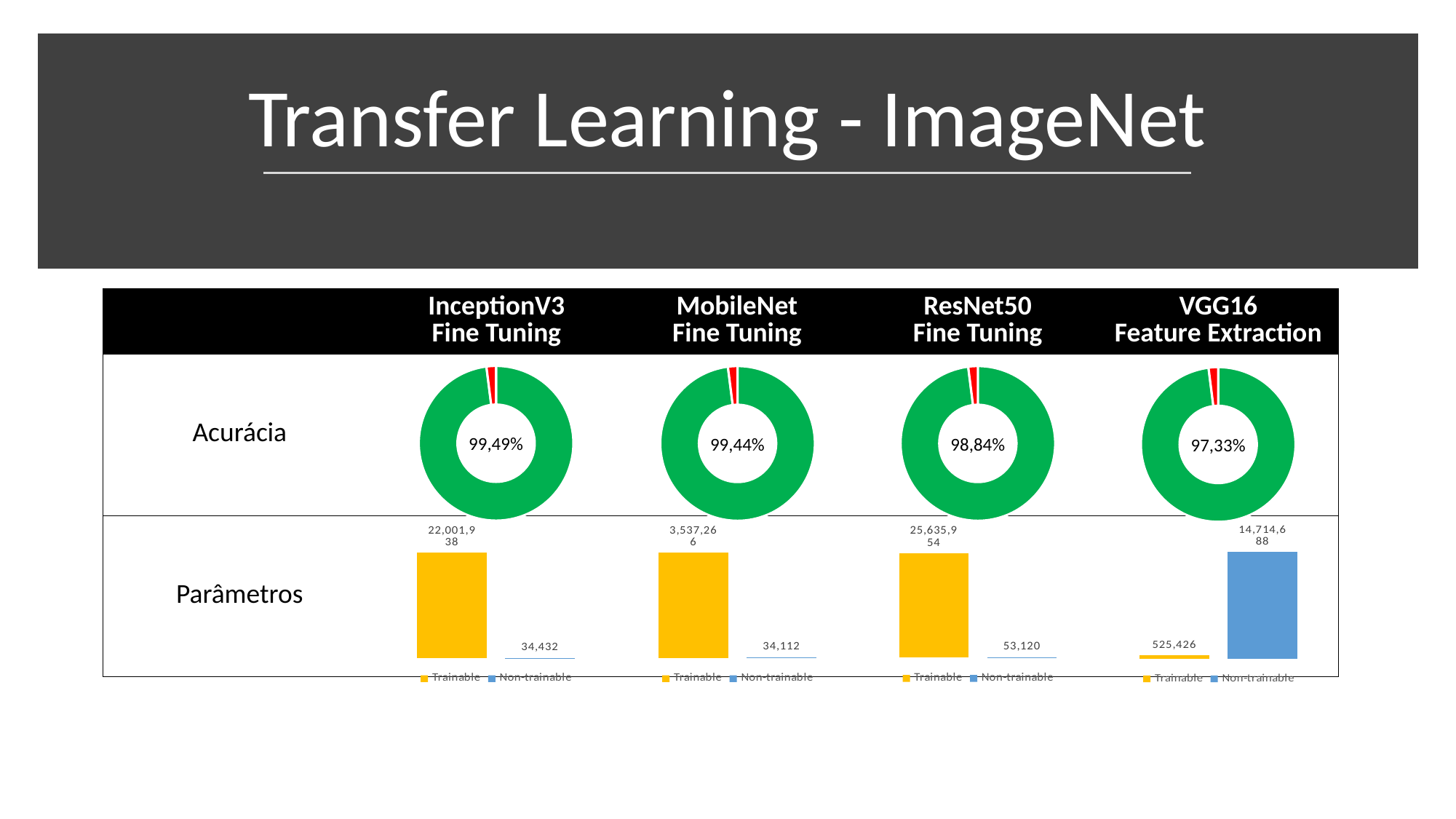

# Transfer Learning - ImageNet
|  | InceptionV3 Fine Tuning | MobileNet Fine Tuning | ResNet50 Fine Tuning | VGG16 Feature Extraction |
| --- | --- | --- | --- | --- |
| Acurácia |  |  |  |  |
| Parâmetros |  |  |  |  |
99,49%

### Chart

| Category | Vendas |
|---|---|
| 1º Tri | 98.0 |
| 2º Tri | 2.0 |
99,44%

### Chart

| Category | Vendas |
|---|---|
| 1º Tri | 98.0 |
| 2º Tri | 2.0 |
98,84%

### Chart

| Category | Vendas |
|---|---|
| 1º Tri | 98.0 |
| 2º Tri | 2.0 |
97,33%

### Chart

| Category | Vendas |
|---|---|
| 1º Tri | 98.0 |
| 2º Tri | 2.0 |

### Chart

| Category | Trainable | Non-trainable |
|---|---|---|
|  | 22001938.0 | 34432.0 |

### Chart

| Category | Trainable | Non-trainable |
|---|---|---|
|  | 3537266.0 | 34112.0 |

### Chart

| Category | Trainable | Non-trainable |
|---|---|---|
|  | 25635954.0 | 53120.0 |

### Chart

| Category | Trainable | Non-trainable |
|---|---|---|
|  | 525426.0 | 14714688.0 |